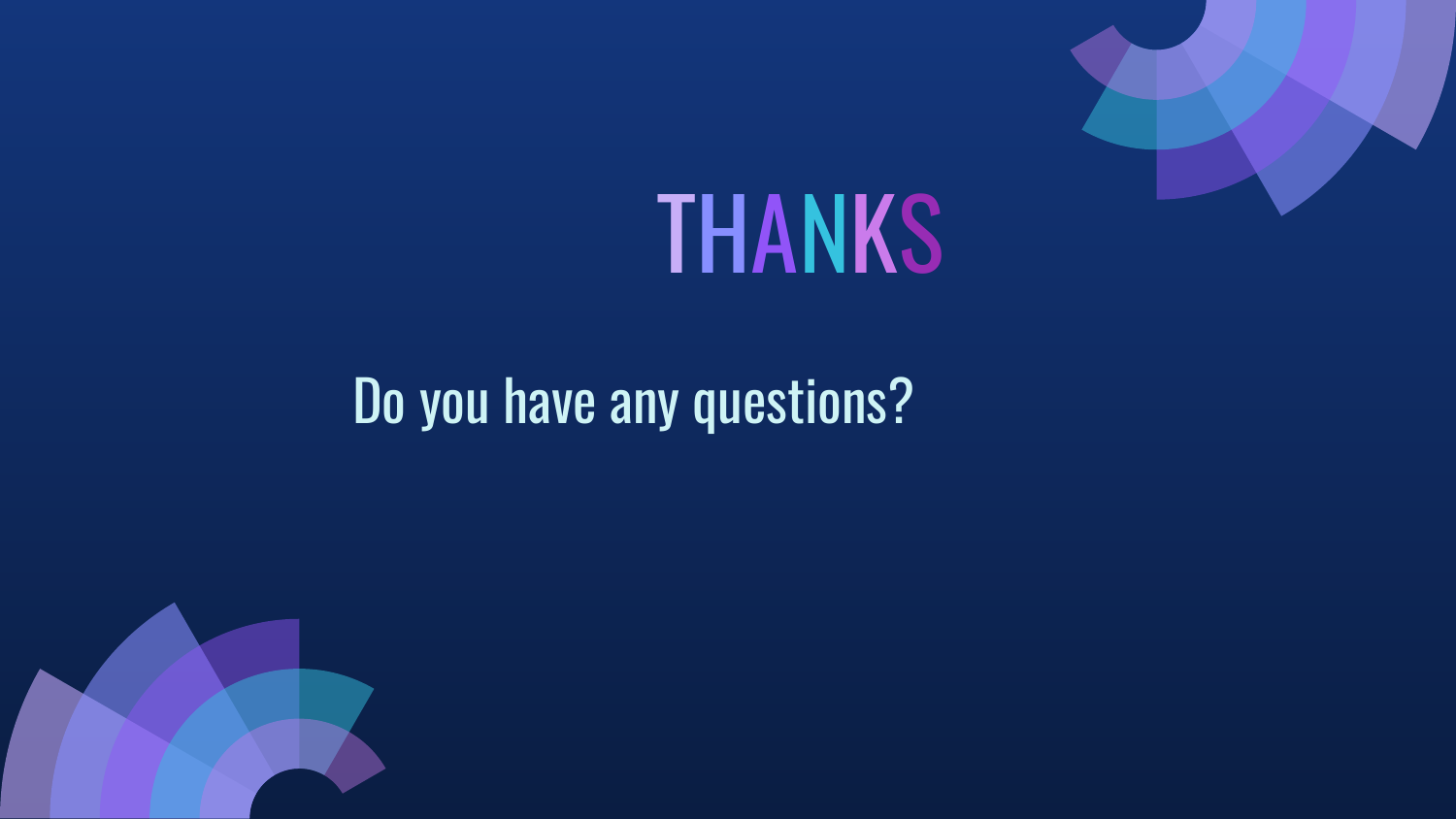

THANKS
# Do you have any questions?